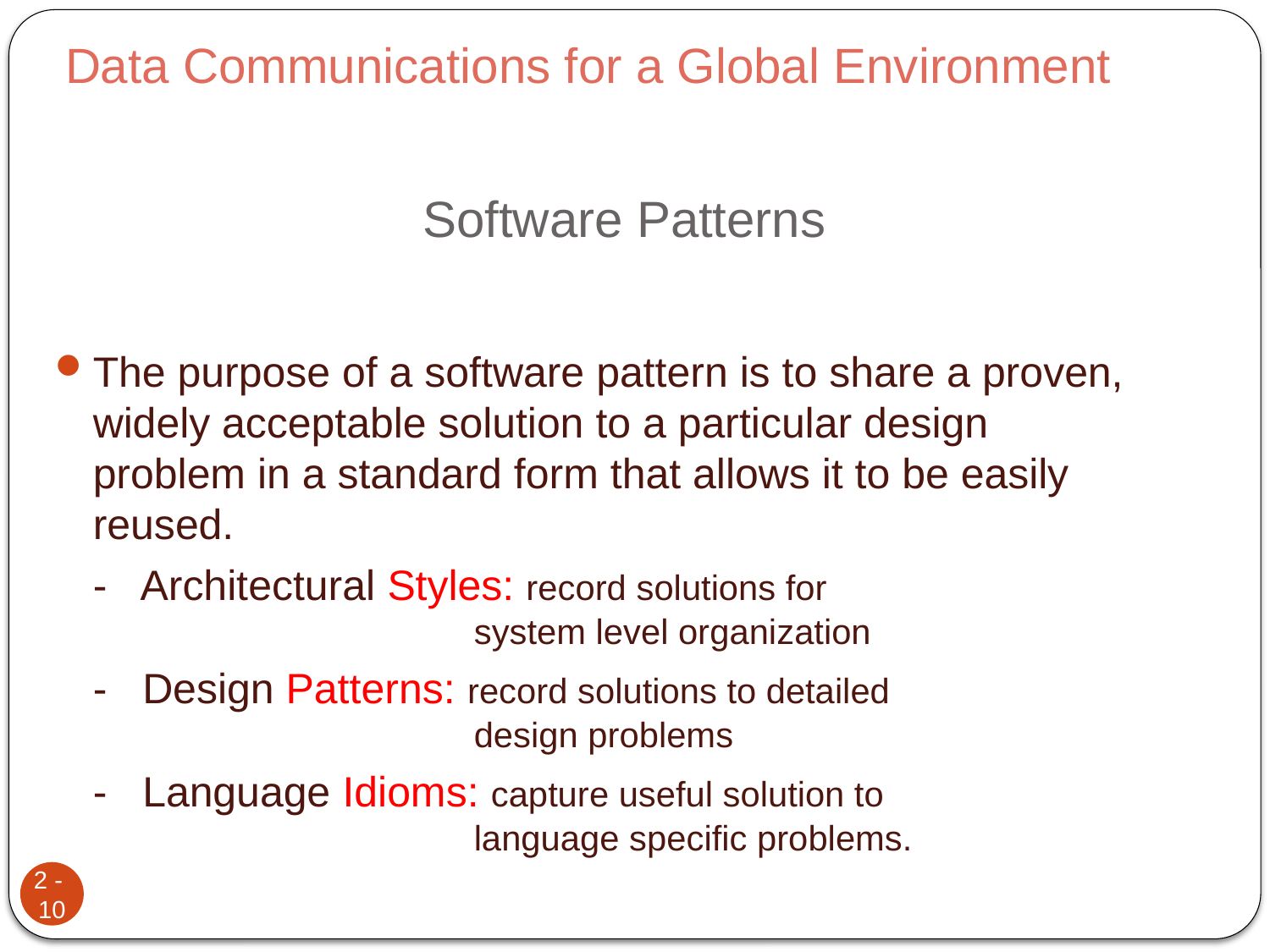

Data Communications for a Global Environment
# Software Patterns
The purpose of a software pattern is to share a proven, widely acceptable solution to a particular design problem in a standard form that allows it to be easily reused.
	-   Architectural Styles: record solutions for      					system level organization
	-   Design Patterns: record solutions to detailed 					design problems
	-   Language Idioms: capture useful solution to 					language specific problems.
2 - 10